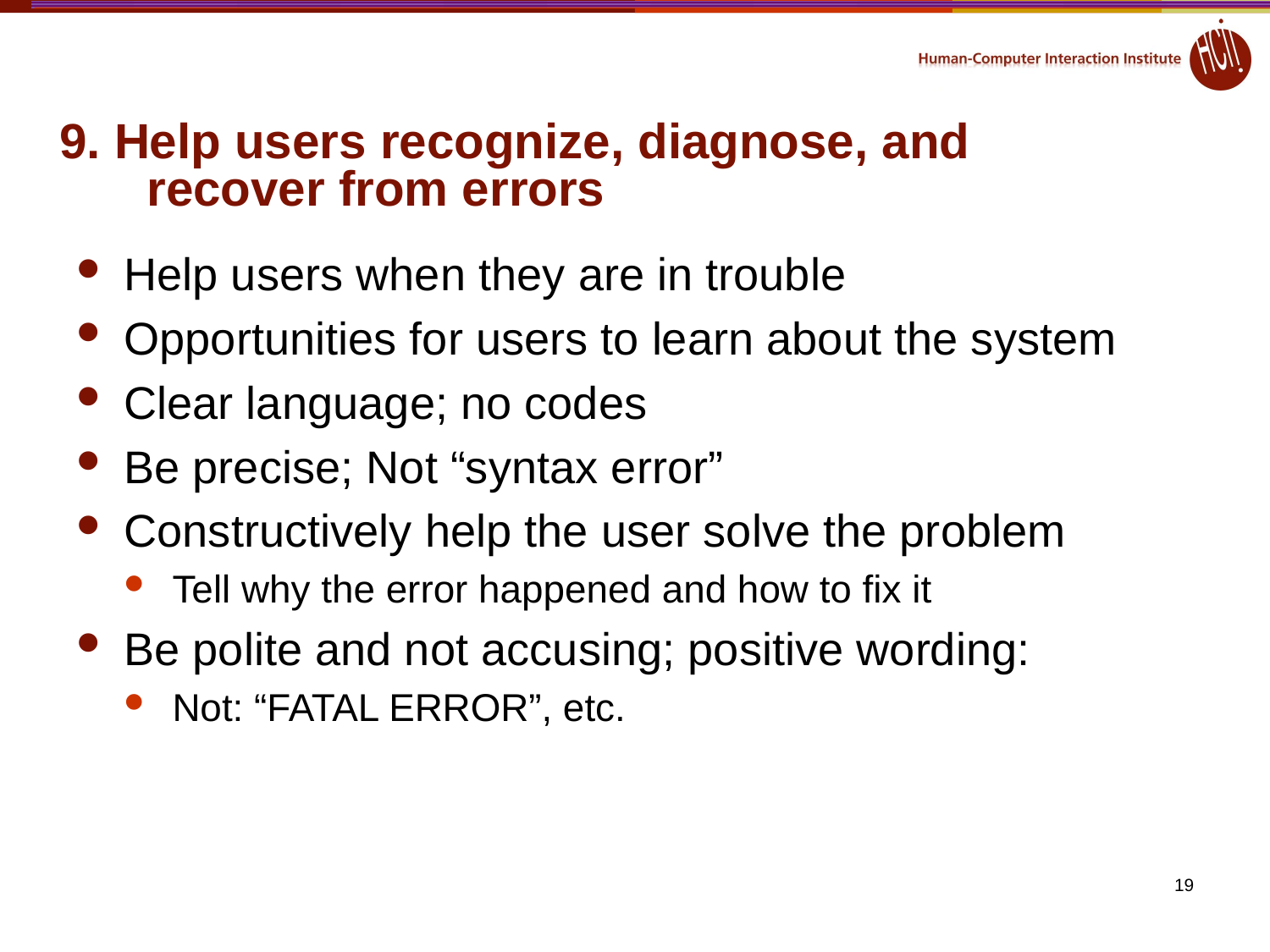

# 9. Help users recognize, diagnose, and recover from errors
Help users when they are in trouble
Opportunities for users to learn about the system
Clear language; no codes
Be precise; Not “syntax error”
Constructively help the user solve the problem
Tell why the error happened and how to fix it
Be polite and not accusing; positive wording:
Not: “FATAL ERROR”, etc.
19